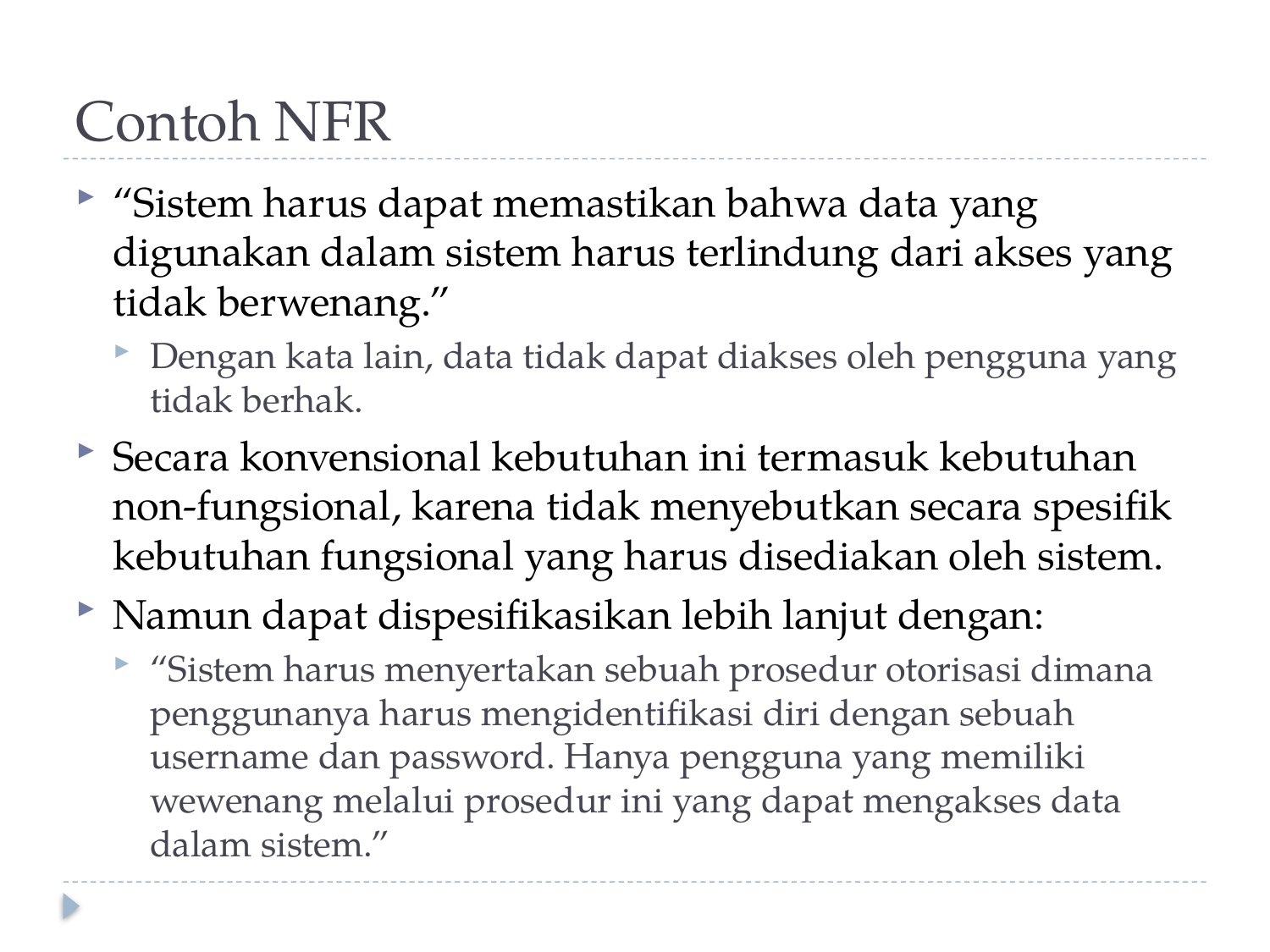

# Contoh NFR
“Sistem harus dapat memastikan bahwa data yang digunakan dalam sistem harus terlindung dari akses yang tidak berwenang.”
Dengan kata lain, data tidak dapat diakses oleh pengguna yang tidak berhak.
Secara konvensional kebutuhan ini termasuk kebutuhan non-fungsional, karena tidak menyebutkan secara spesifik kebutuhan fungsional yang harus disediakan oleh sistem.
Namun dapat dispesifikasikan lebih lanjut dengan:
“Sistem harus menyertakan sebuah prosedur otorisasi dimana penggunanya harus mengidentifikasi diri dengan sebuah username dan password. Hanya pengguna yang memiliki wewenang melalui prosedur ini yang dapat mengakses data dalam sistem.”